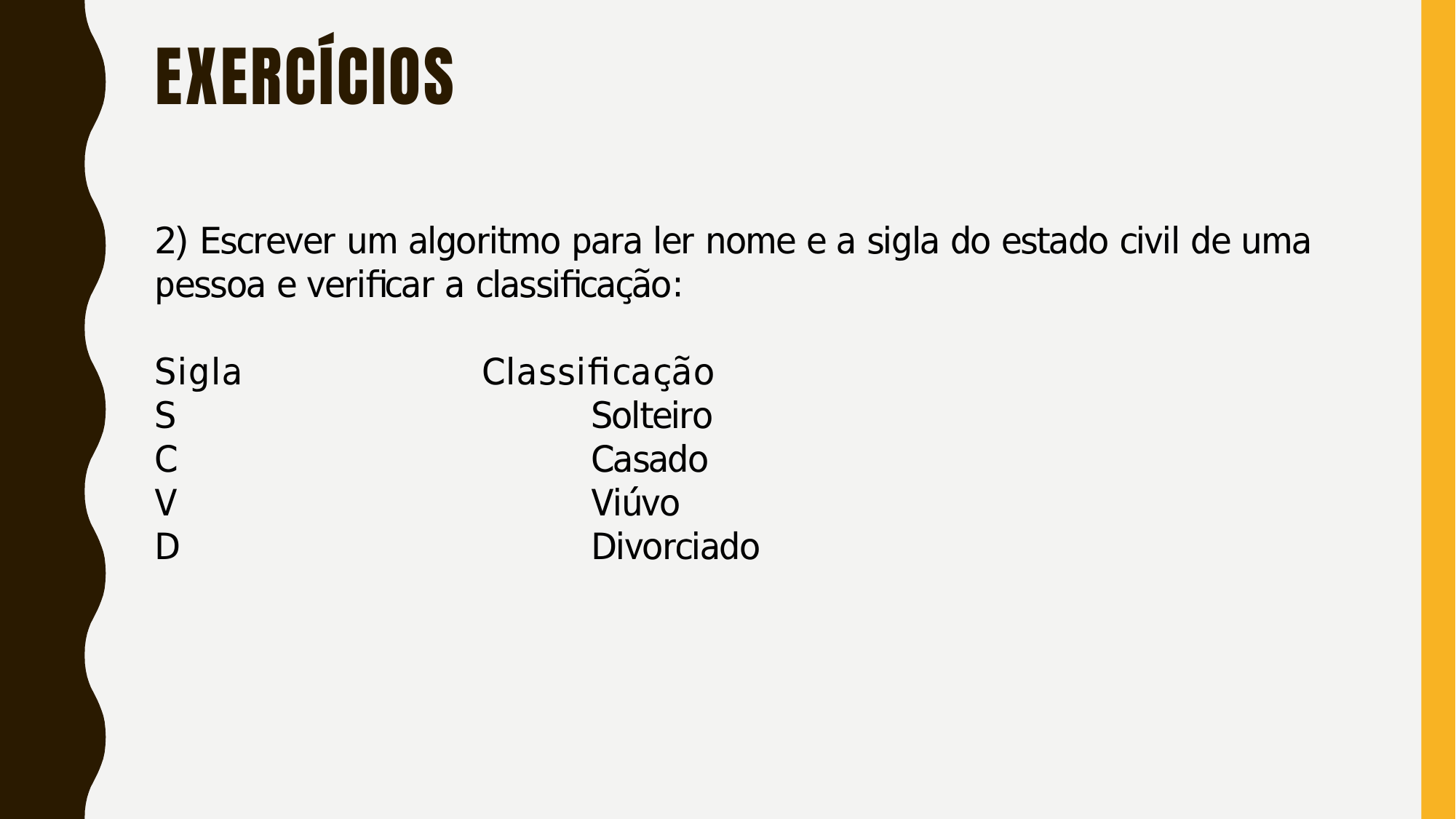

# Exercícios
2) Escrever um algoritmo para ler nome e a sigla do estado civil de uma pessoa e verificar a classificação:

Sigla			Classificação
S				Solteiro
C				Casado
V				Viúvo
D				Divorciado